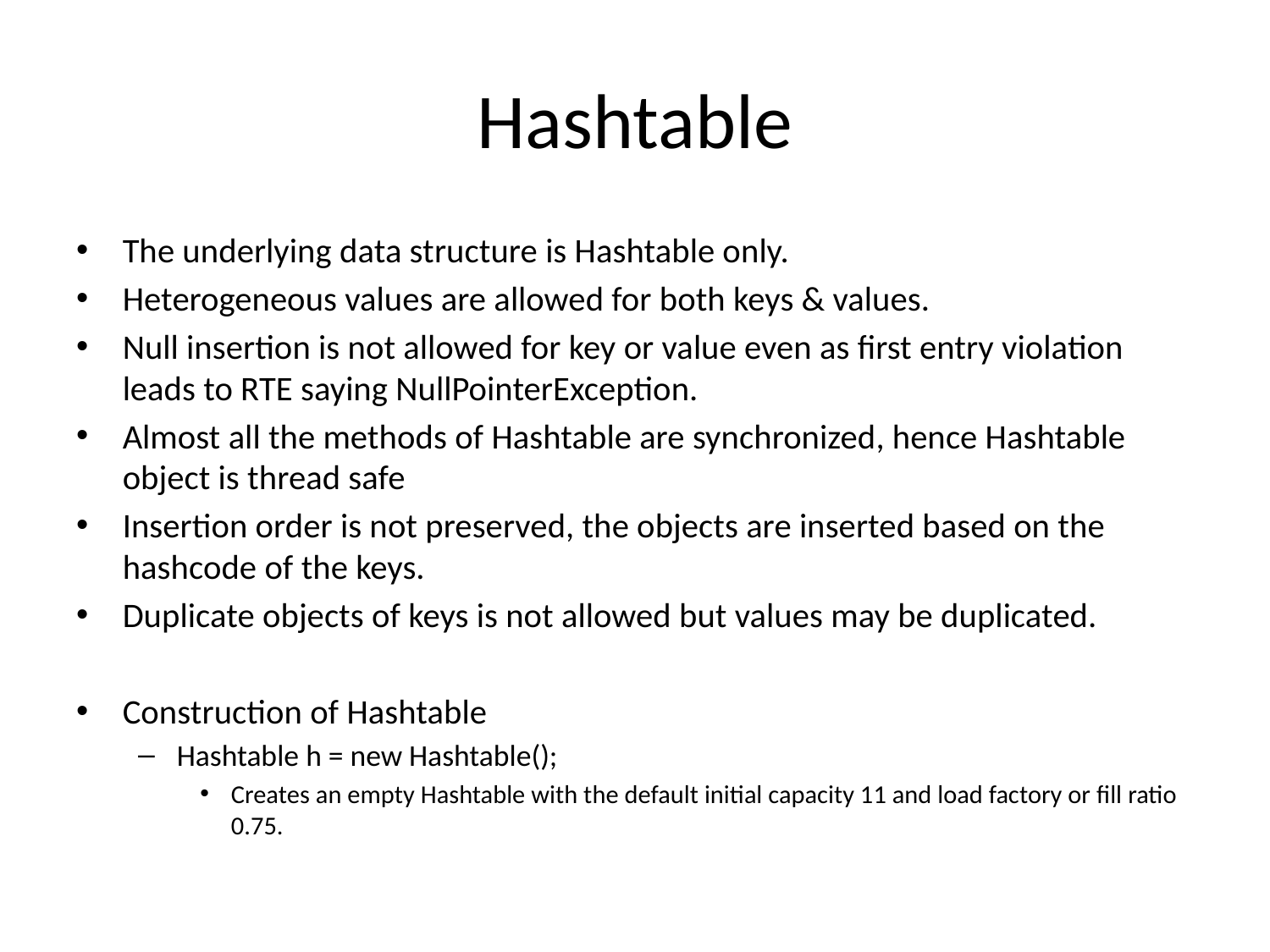

# Hashtable
The underlying data structure is Hashtable only.
Heterogeneous values are allowed for both keys & values.
Null insertion is not allowed for key or value even as first entry violation leads to RTE saying NullPointerException.
Almost all the methods of Hashtable are synchronized, hence Hashtable object is thread safe
Insertion order is not preserved, the objects are inserted based on the hashcode of the keys.
Duplicate objects of keys is not allowed but values may be duplicated.

Construction of Hashtable
Hashtable h = new Hashtable();
Creates an empty Hashtable with the default initial capacity 11 and load factory or fill ratio 0.75.